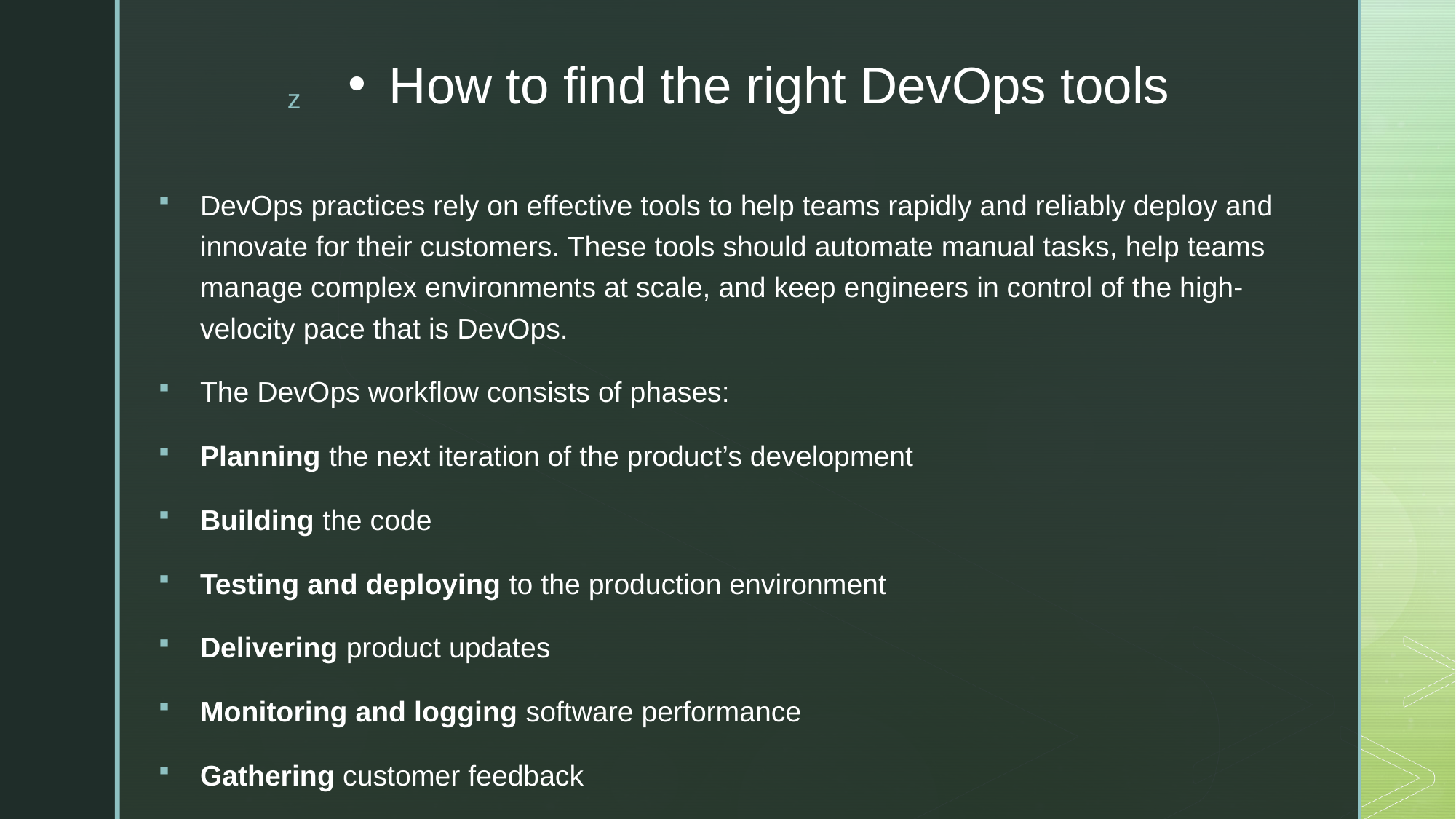

# How to find the right DevOps tools

DevOps practices rely on effective tools to help teams rapidly and reliably deploy and innovate for their customers. These tools should automate manual tasks, help teams manage complex environments at scale, and keep engineers in control of the high-velocity pace that is DevOps.
The DevOps workflow consists of phases:
Planning the next iteration of the product’s development
Building the code
Testing and deploying to the production environment
Delivering product updates
Monitoring and logging software performance
Gathering customer feedback